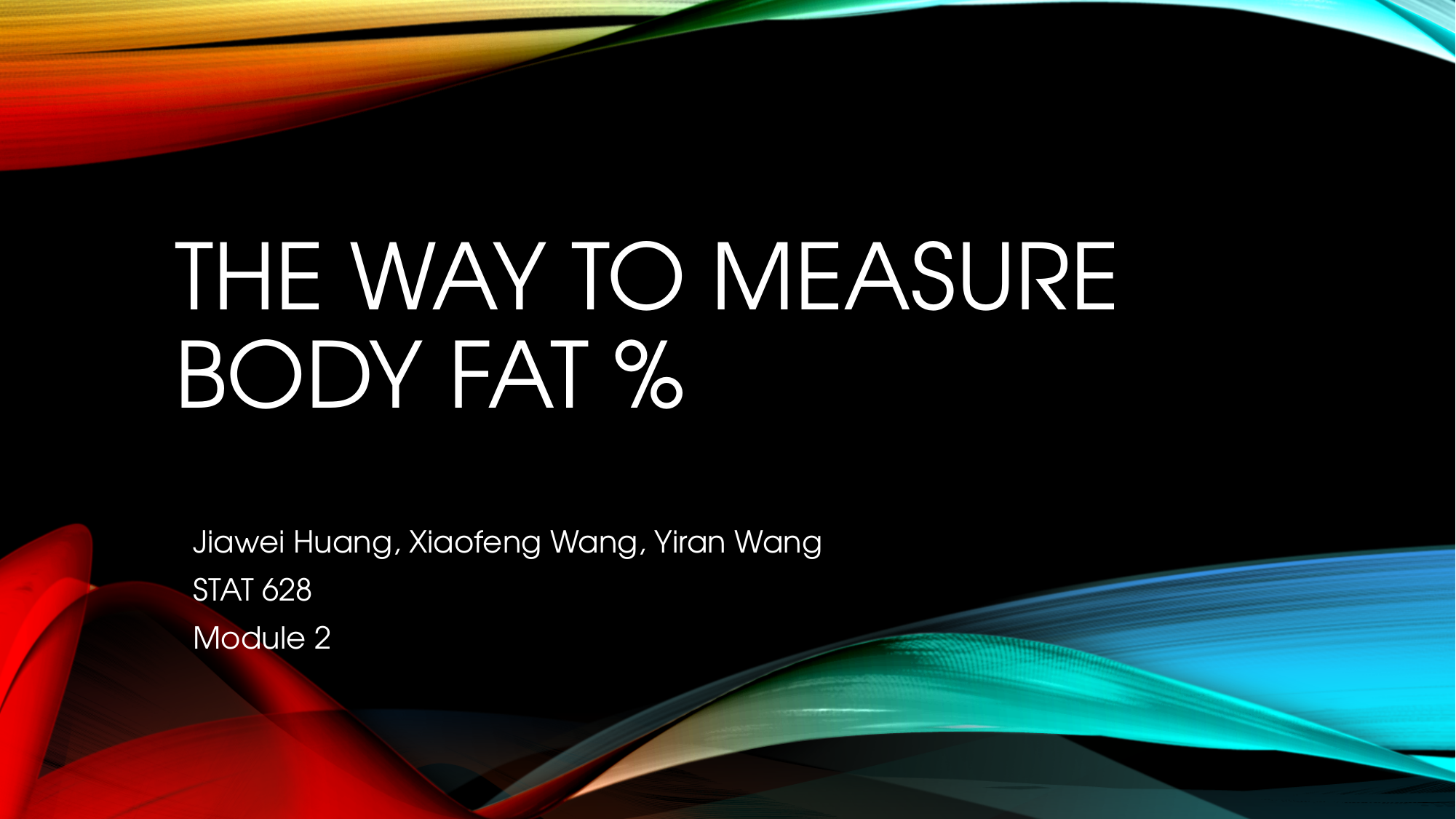

# The way to measure body fat %
Jiawei Huang, Xiaofeng Wang, Yiran Wang
STAT 628
Module 2